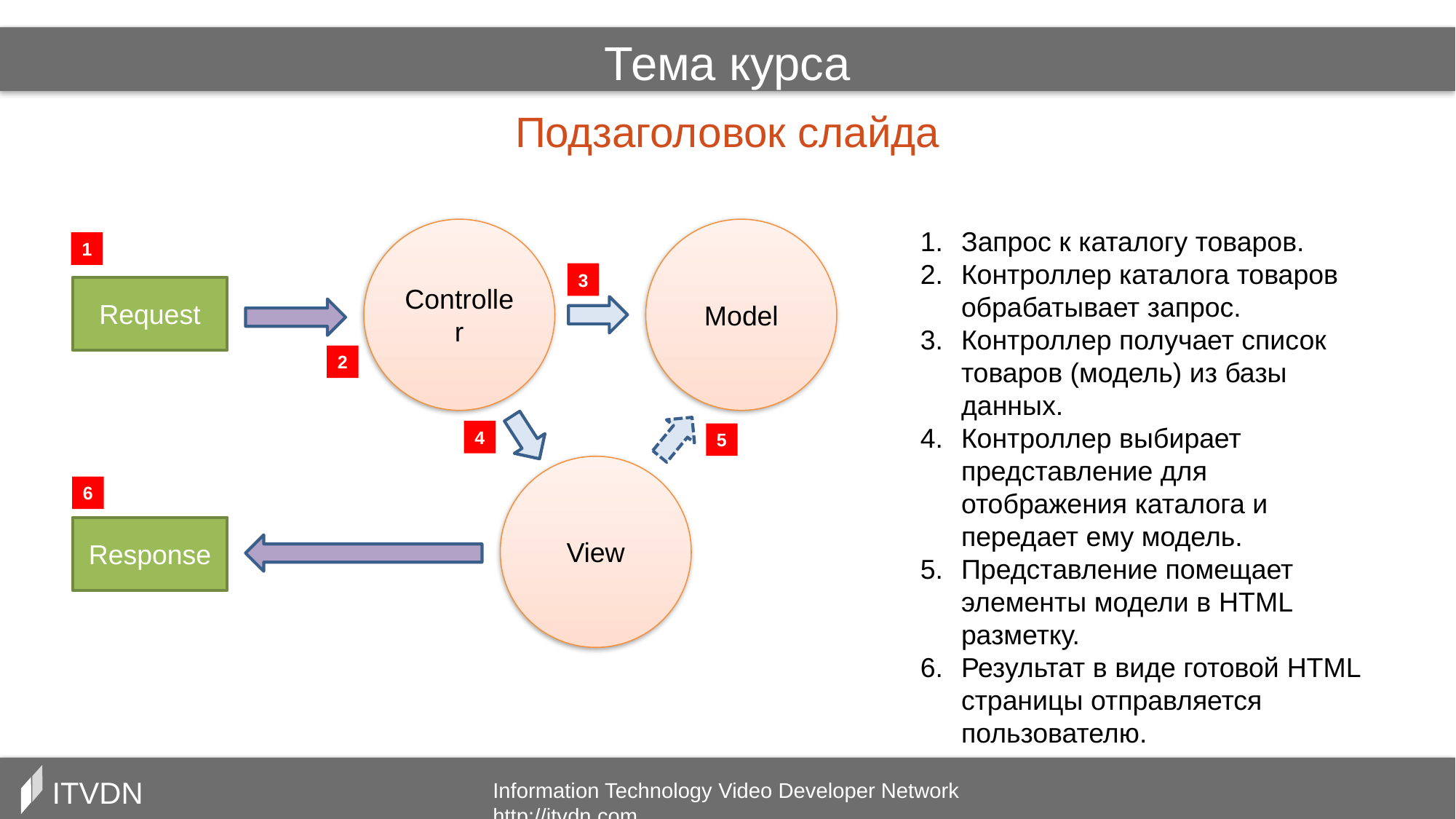

Тема курса
Подзаголовок слайда
Запрос к каталогу товаров.
Контроллер каталога товаров обрабатывает запрос.
Контроллер получает список товаров (модель) из базы данных.
Контроллер выбирает представление для отображения каталога и передает ему модель.
Представление помещает элементы модели в HTML разметку.
Результат в виде готовой HTML страницы отправляется пользователю.
Controller
Model
1
3
Request

2

4
5
View
6
Response

ITVDN
Information Technology Video Developer Network                                                       http://itvdn.com